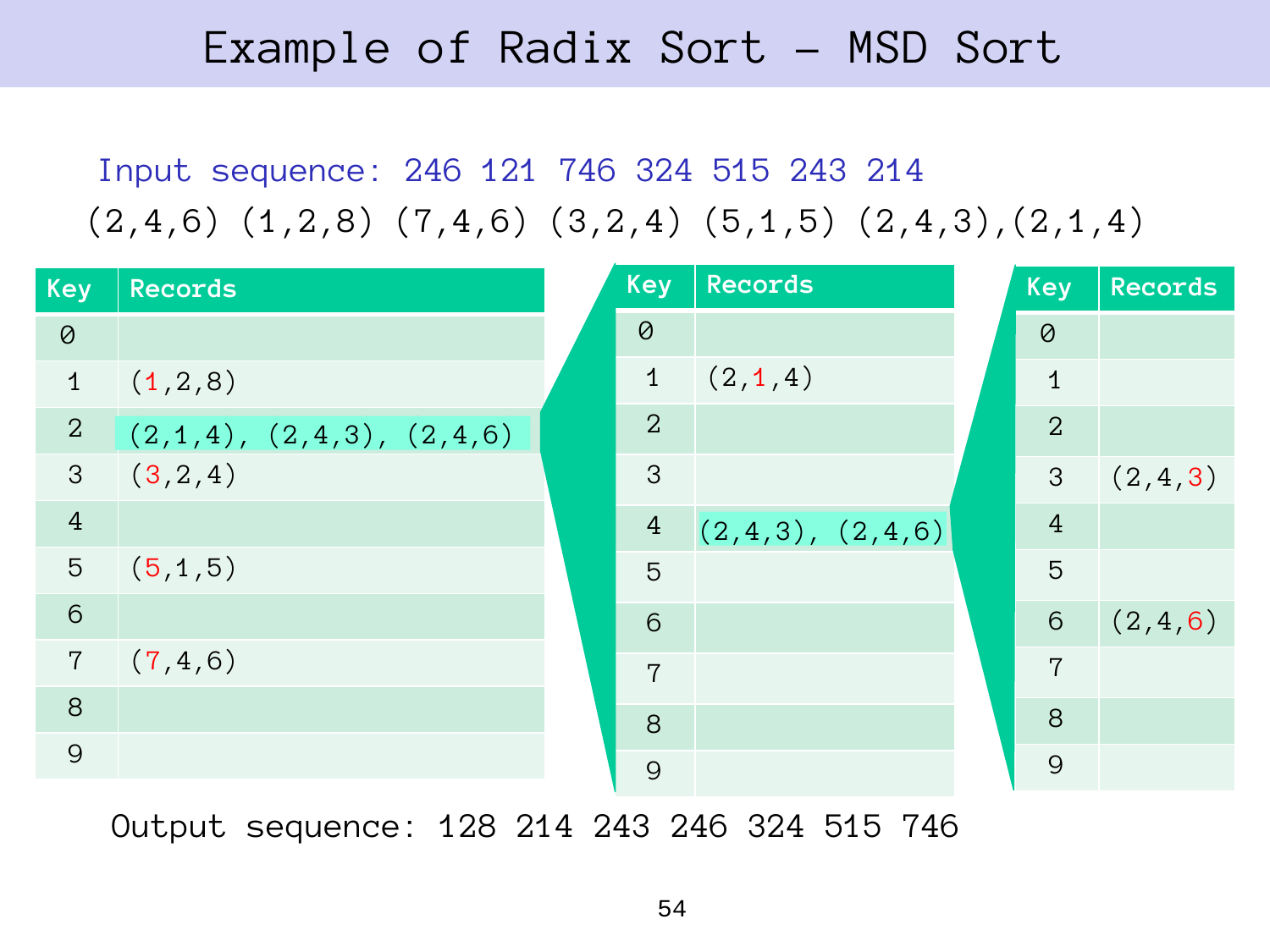

# Example of Radix Sort - MSD Sort
Input sequence: 246 121 746 324 515 243 214

(2,4,6) (1,2,8) (7,4,6) (3,2,4) (5,1,5) (2,4,3),(2,1,4)

| Key | Records |
| --- | --- |
| 0 |  |
| 1 | (2,1,4) |
| 2 |  |
| 3 |  |
| 4 | (2,4,6) (2,4,3) |
| 5 |  |
| 6 |  |
| 7 |  |
| 8 |  |
| 9 |  |

| Key | Records |
| --- | --- |
| 0 |  |
| 1 |  |
| 2 |  |
| 3 | (2,4,3) |
| 4 |  |
| 5 |  |
| 6 | (2,4,6) |
| 7 |  |
| 8 |  |
| 9 |  |
| Key | Records |
| --- | --- |
| 0 |  |
| 1 | (1,2,8) |
| 2 | (2,4,6), (2,4,3), (2,1,4) |
| 3 | (3,2,4) |
| 4 |  |
| 5 | (5,1,5) |
| 6 |  |
| 7 | (7,4,6) |
| 8 |  |
| 9 |  |
(2,1,4), (2,4,3), (2,4,6)
(2,4,3), (2,4,6)
Output sequence: 128 214 243 246 324 515 746
54